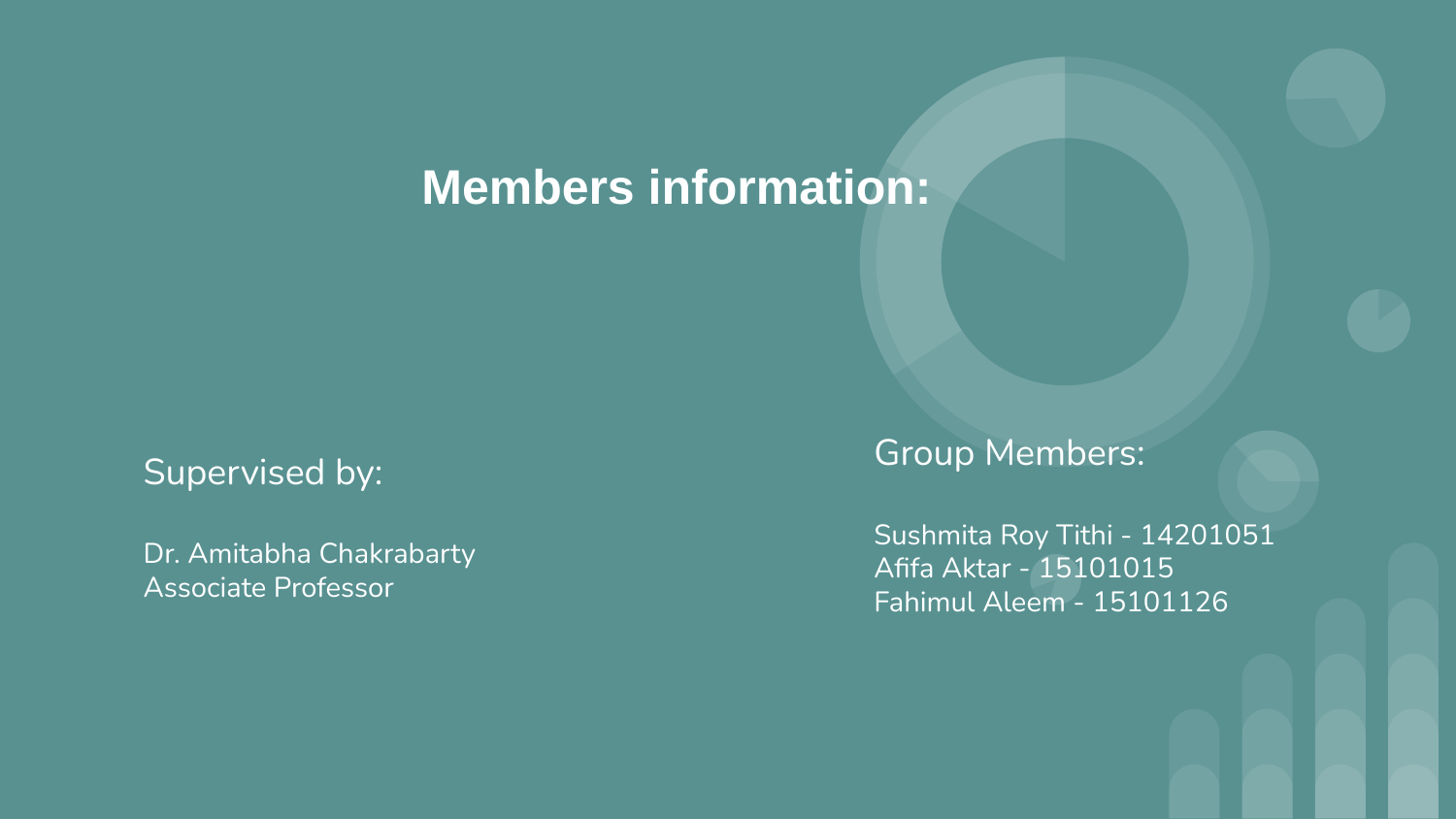

# Members information:
Group Members:

Sushmita Roy Tithi - 14201051
Afifa Aktar - 15101015
Fahimul Aleem - 15101126
Supervised by:

Dr. Amitabha Chakrabarty
Associate Professor